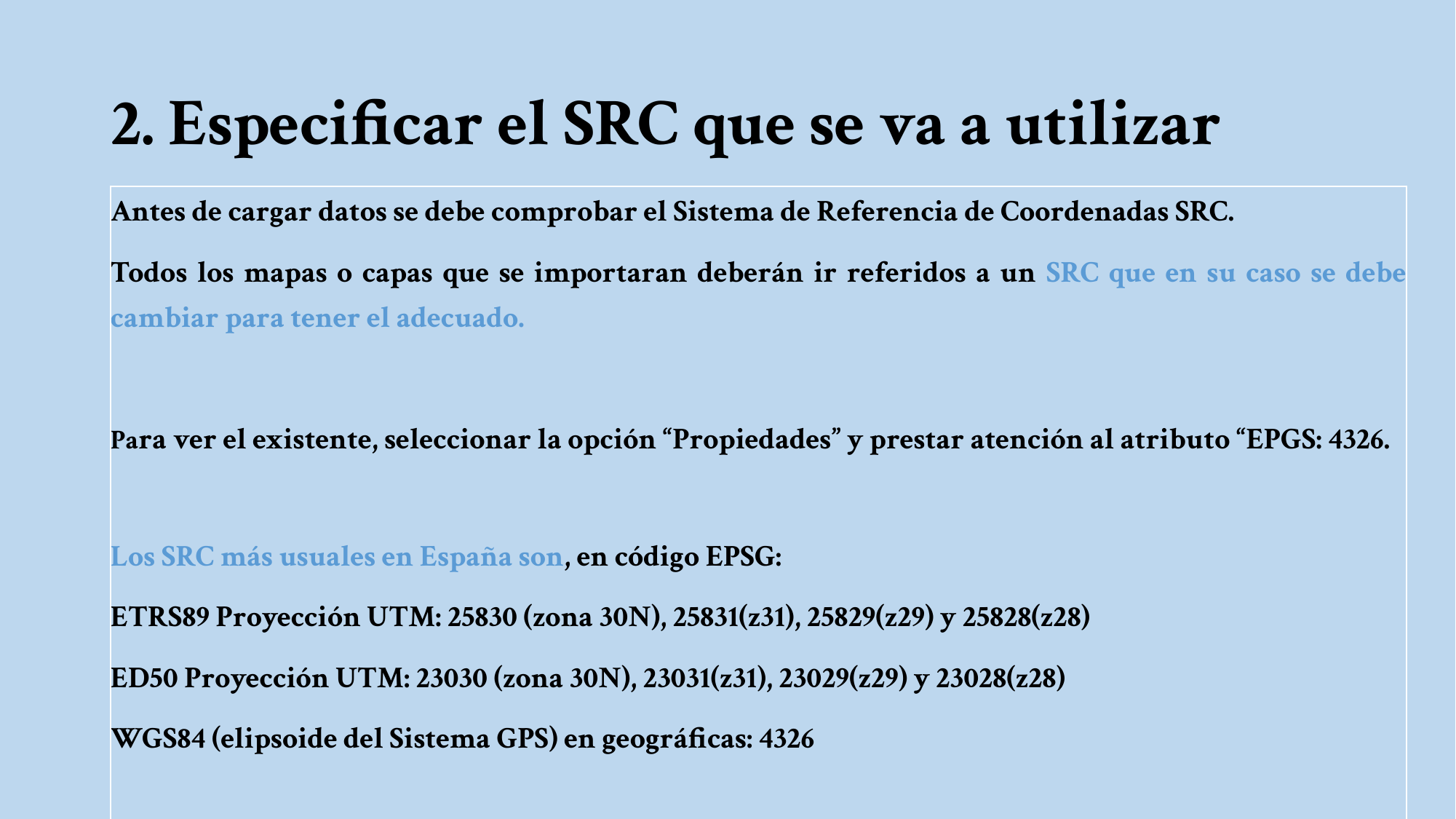

# 2. Especificar el SRC que se va a utilizar
| Antes de cargar datos se debe comprobar el Sistema de Referencia de Coordenadas SRC. Todos los mapas o capas que se importaran deberán ir referidos a un SRC que en su caso se debe cambiar para tener el adecuado. Para ver el existente, seleccionar la opción “Propiedades” y prestar atención al atributo “EPGS: 4326. Los SRC más usuales en España son, en código EPSG: ETRS89 Proyección UTM: 25830 (zona 30N), 25831(z31), 25829(z29) y 25828(z28) ED50 Proyección UTM: 23030 (zona 30N), 23031(z31), 23029(z29) y 23028(z28) WGS84 (elipsoide del Sistema GPS) en geográficas: 4326 |
| --- |